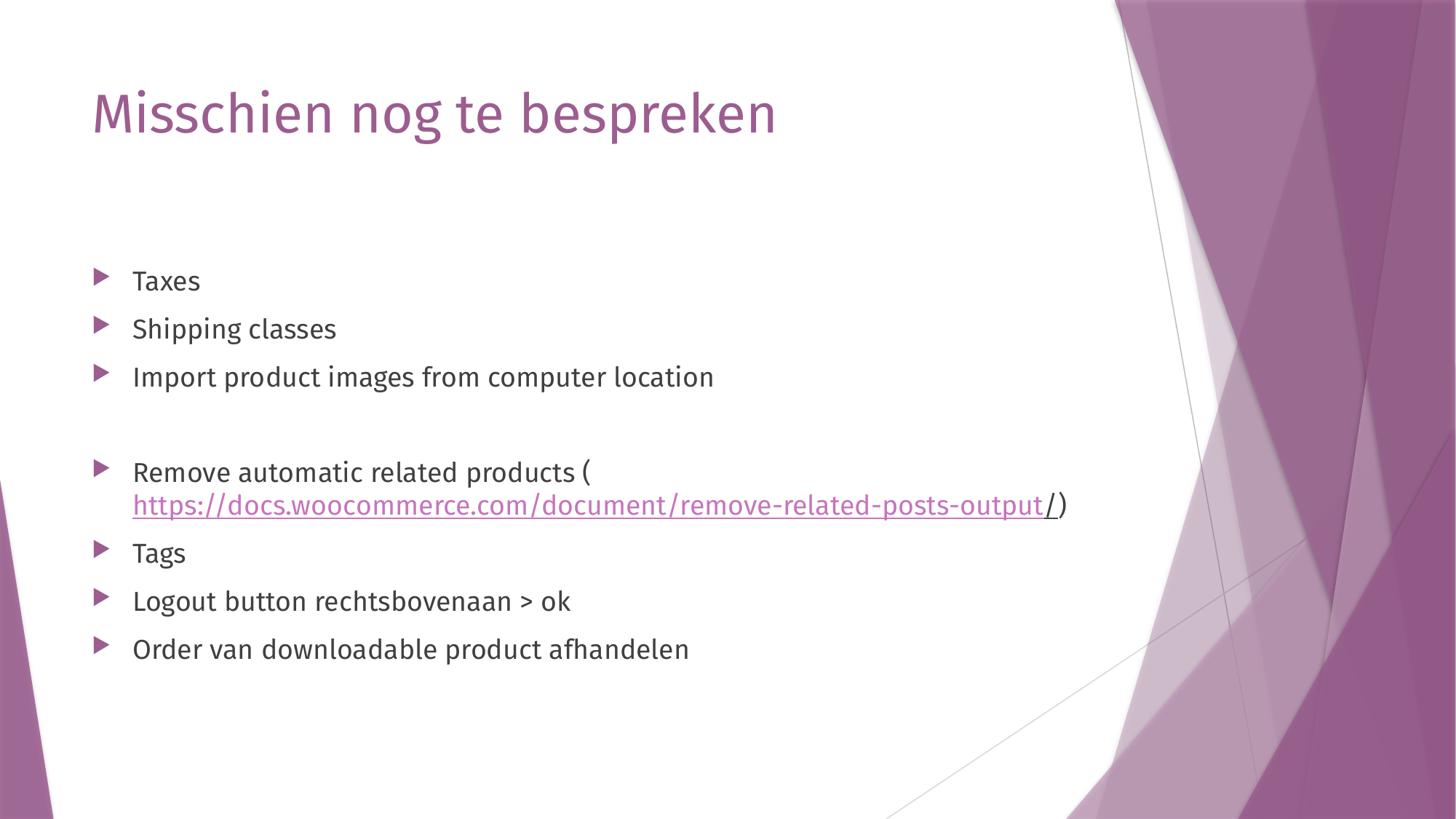

# Misschien nog te bespreken
Taxes
Shipping classes
Import product images from computer location

Remove automatic related products (https://docs.woocommerce.com/document/remove-related-posts-output/)
Tags
Logout button rechtsbovenaan > ok
Order van downloadable product afhandelen